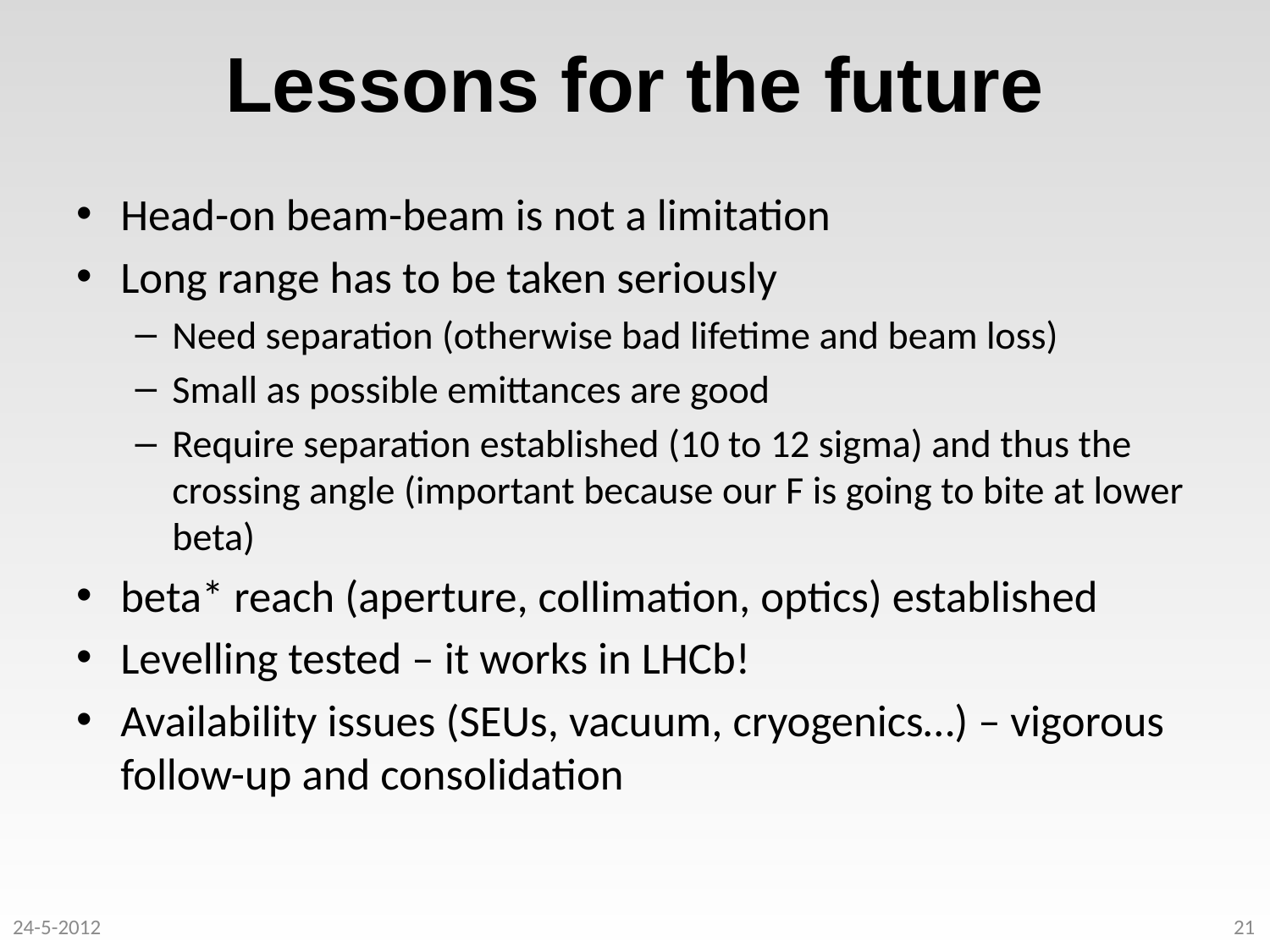

# Lessons for the future
Head-on beam-beam is not a limitation
Long range has to be taken seriously
Need separation (otherwise bad lifetime and beam loss)
Small as possible emittances are good
Require separation established (10 to 12 sigma) and thus the crossing angle (important because our F is going to bite at lower beta)
beta* reach (aperture, collimation, optics) established
Levelling tested – it works in LHCb!
Availability issues (SEUs, vacuum, cryogenics…) – vigorous follow-up and consolidation
24-5-2012
21